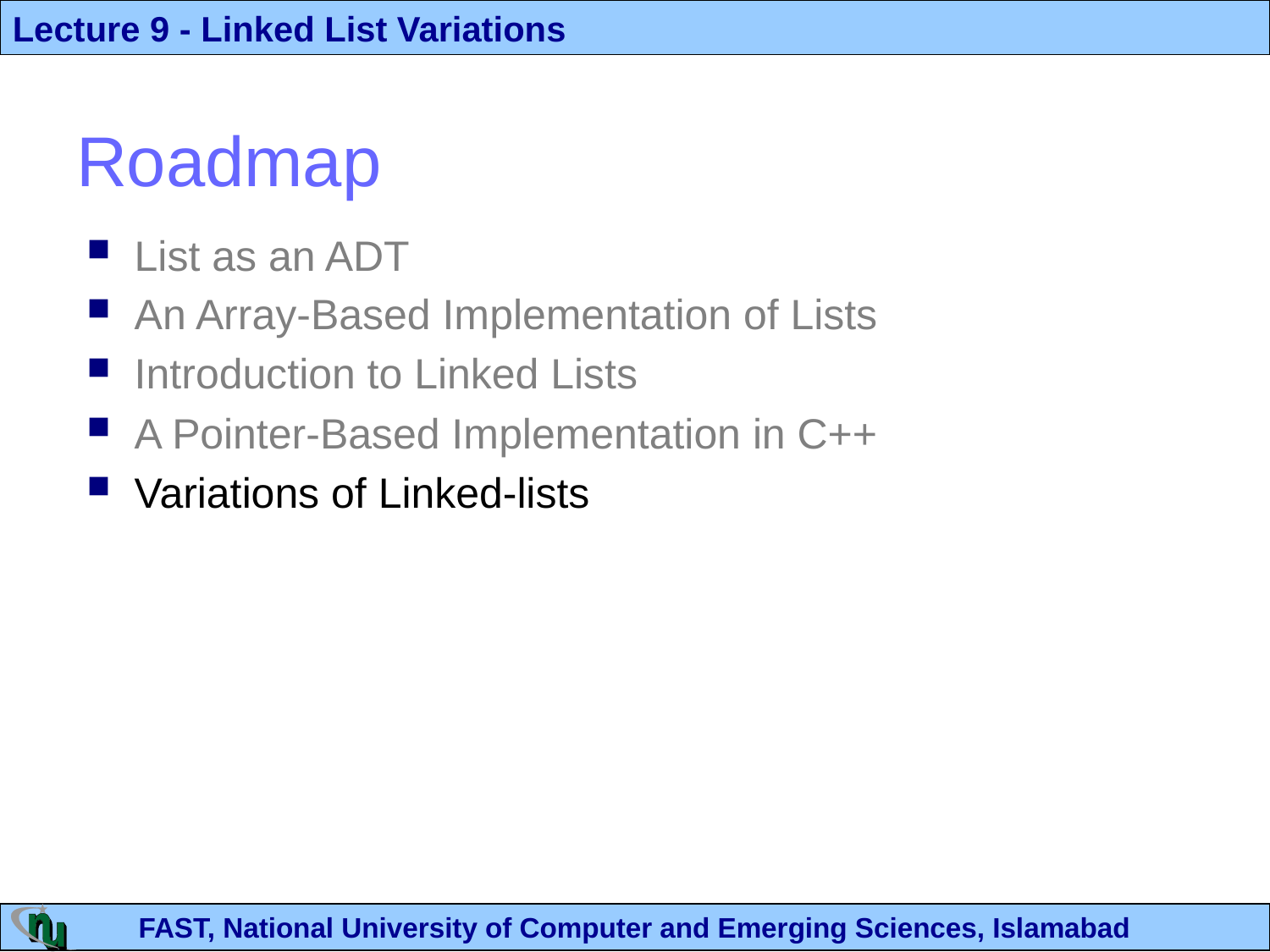

# Roadmap
List as an ADT
An Array-Based Implementation of Lists
Introduction to Linked Lists
A Pointer-Based Implementation in C++
Variations of Linked-lists